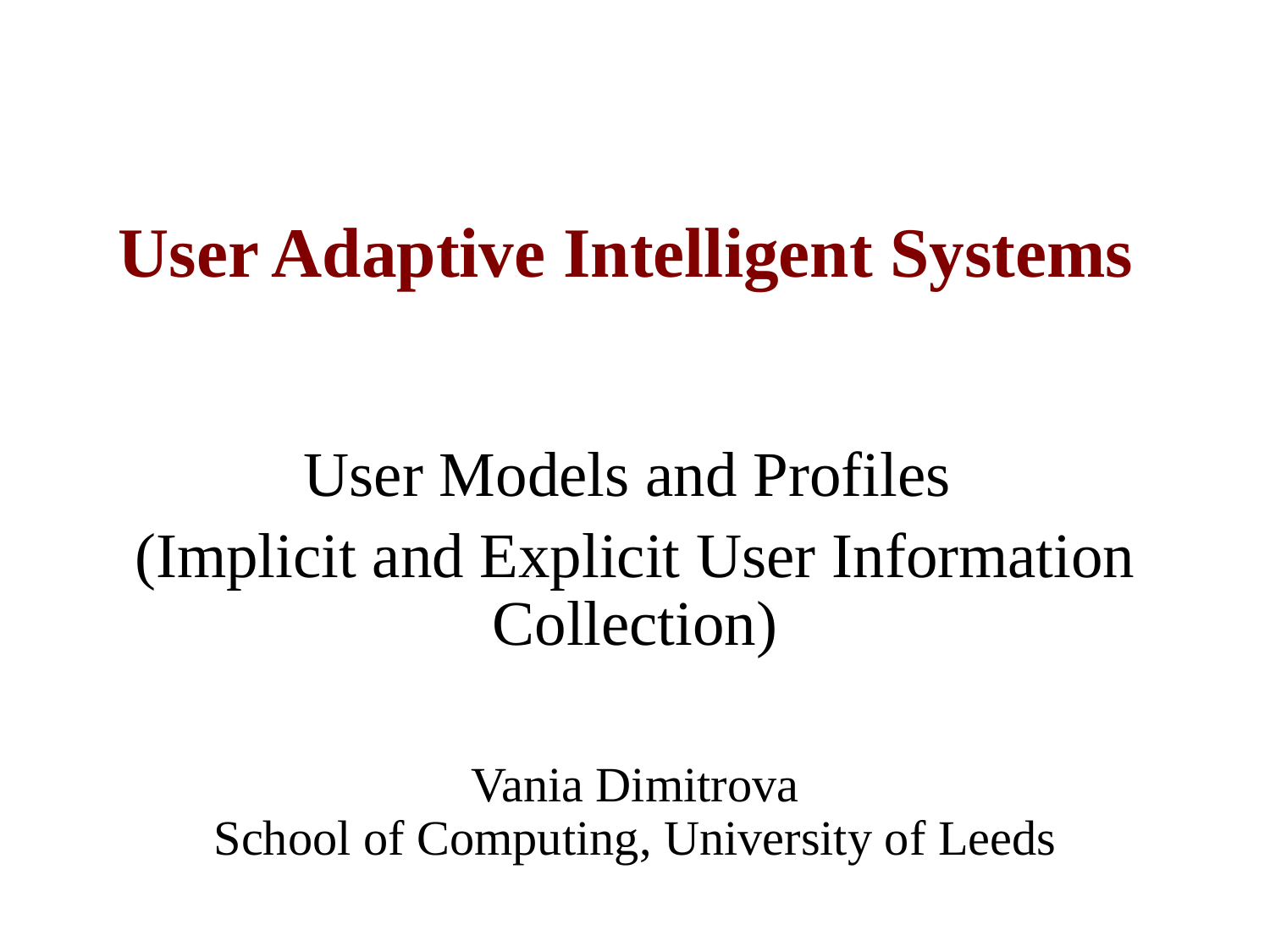

# User Adaptive Intelligent Systems

User Models and Profiles
(Implicit and Explicit User Information Collection)

Vania Dimitrova
School of Computing, University of Leeds